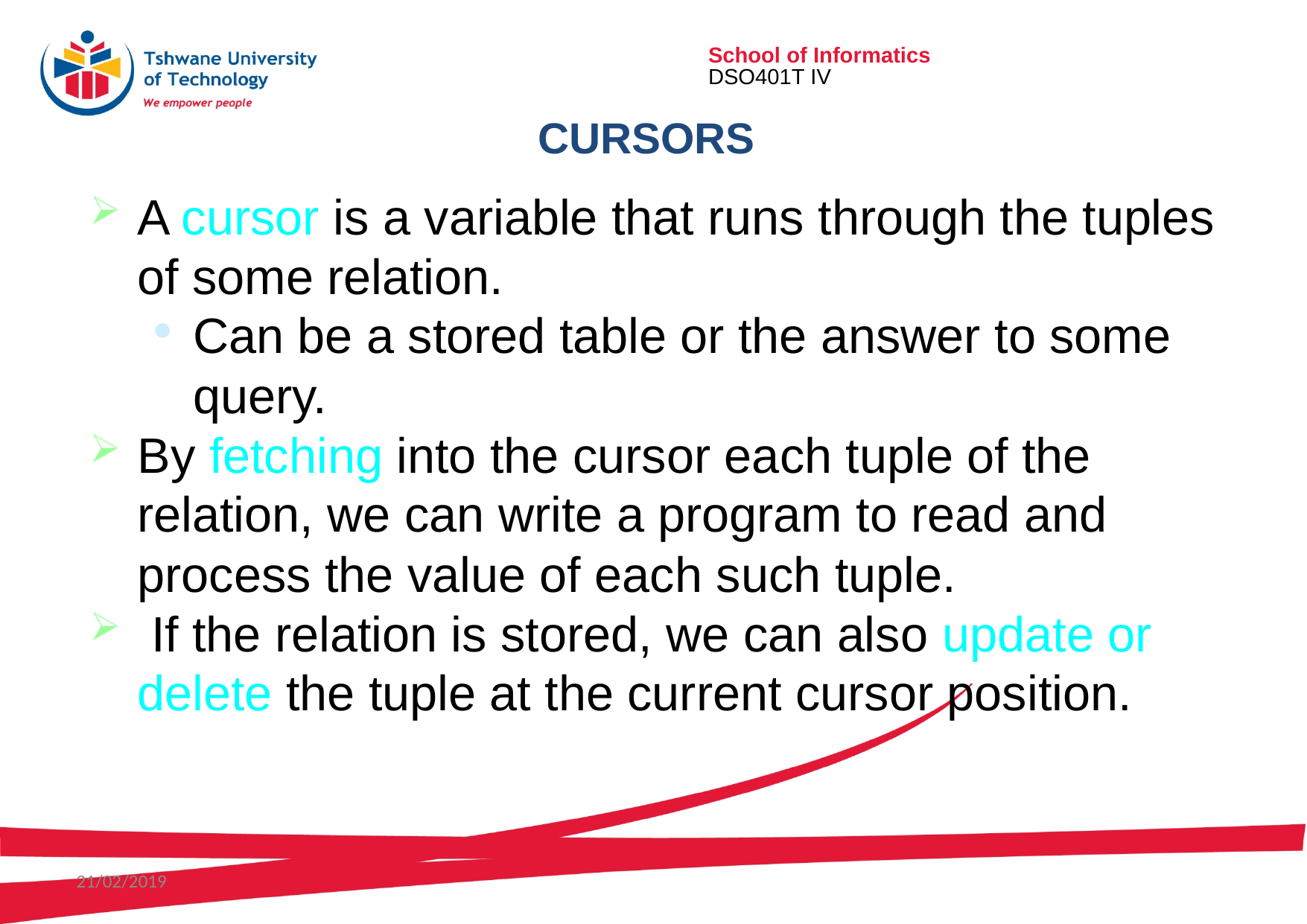

# Cursors
A cursor is a variable that runs through the tuples of some relation.
Can be a stored table or the answer to some query.
By fetching into the cursor each tuple of the relation, we can write a program to read and process the value of each such tuple.
 If the relation is stored, we can also update or delete the tuple at the current cursor position.
21/02/2019